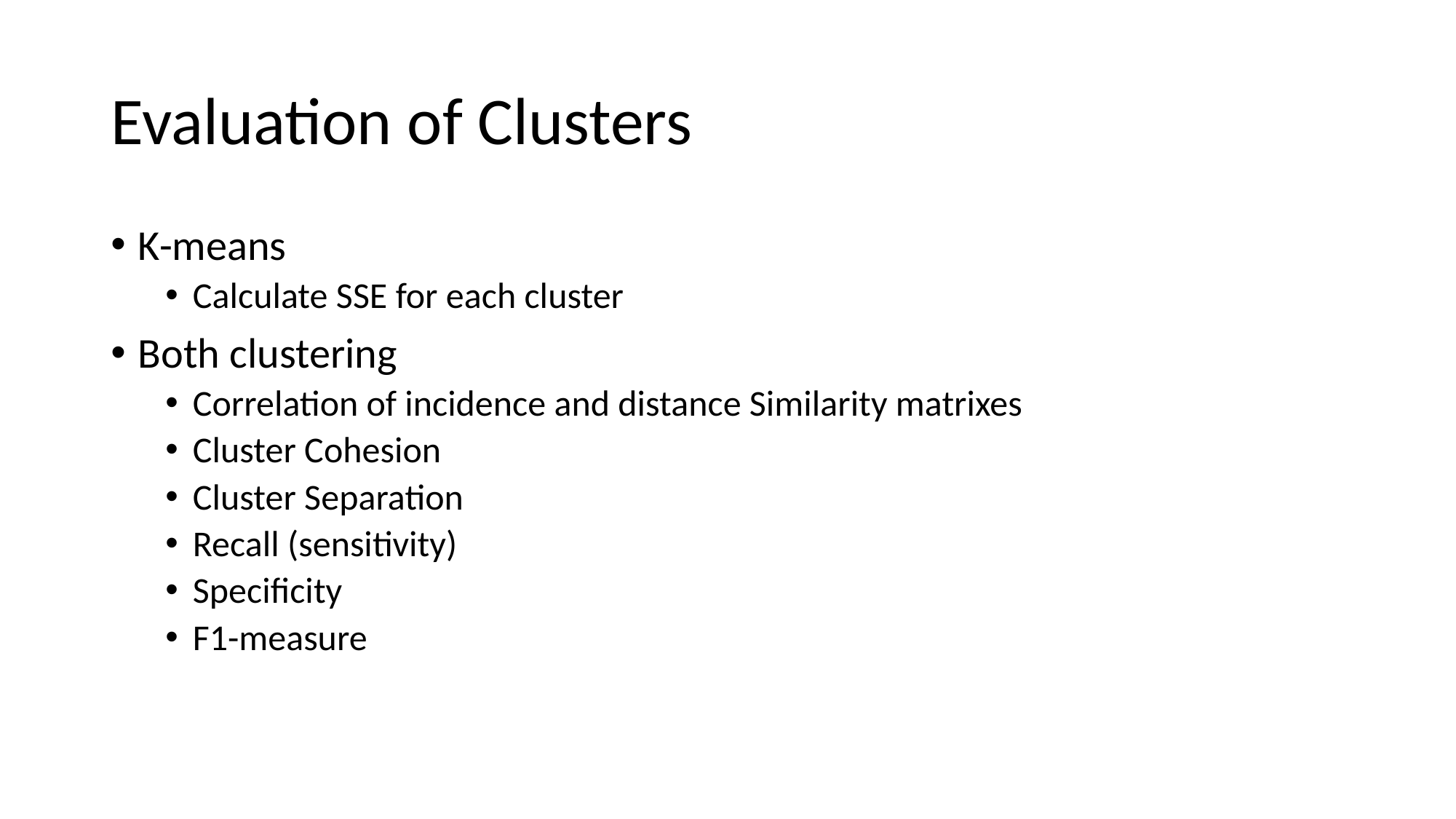

# Evaluation of Clusters
K-means
Calculate SSE for each cluster
Both clustering
Correlation of incidence and distance Similarity matrixes
Cluster Cohesion
Cluster Separation
Recall (sensitivity)
Specificity
F1-measure